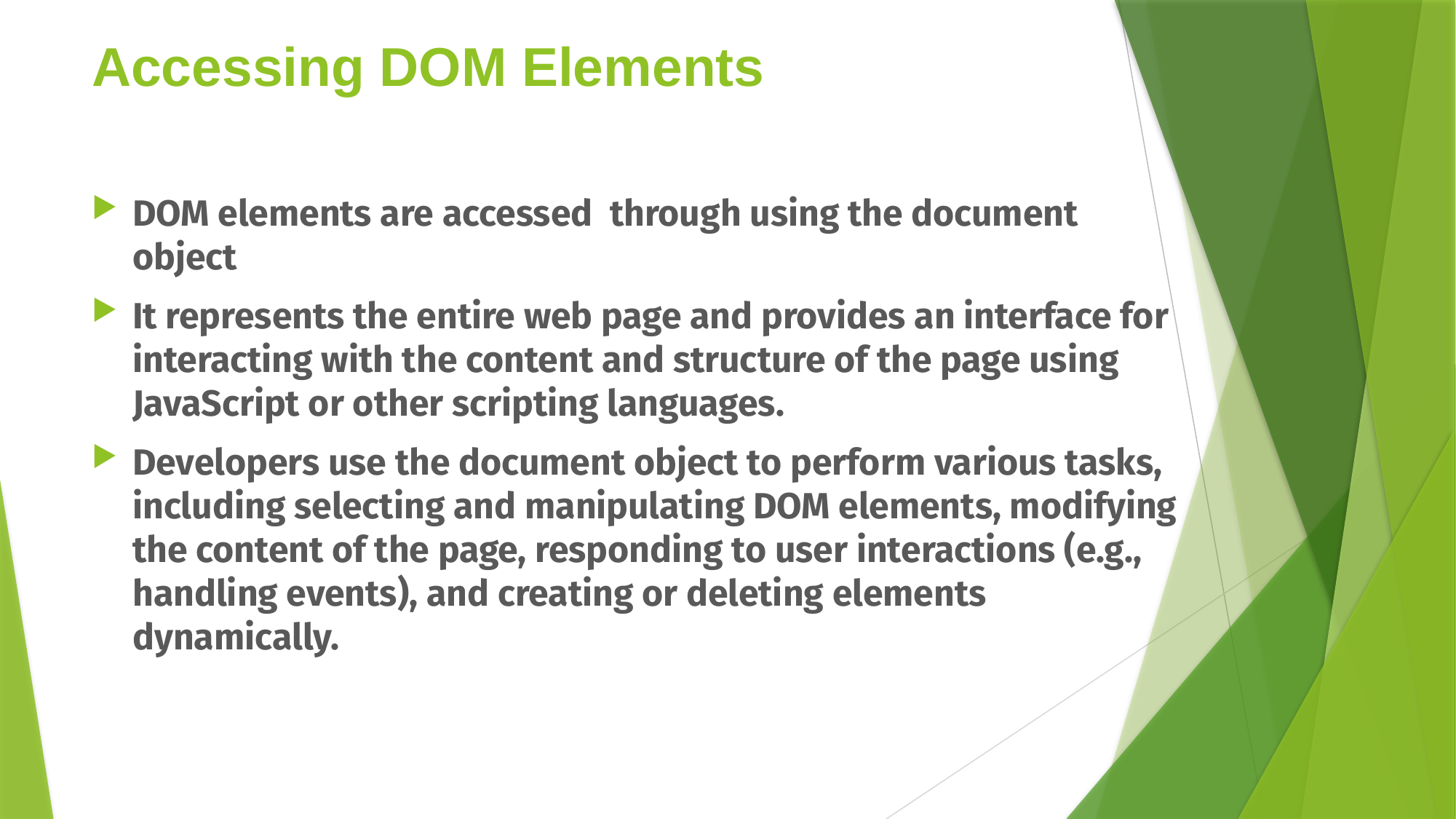

# Accessing DOM Elements
DOM elements are accessed  through using the document object
It represents the entire web page and provides an interface for interacting with the content and structure of the page using JavaScript or other scripting languages.
Developers use the document object to perform various tasks, including selecting and manipulating DOM elements, modifying the content of the page, responding to user interactions (e.g., handling events), and creating or deleting elements dynamically.